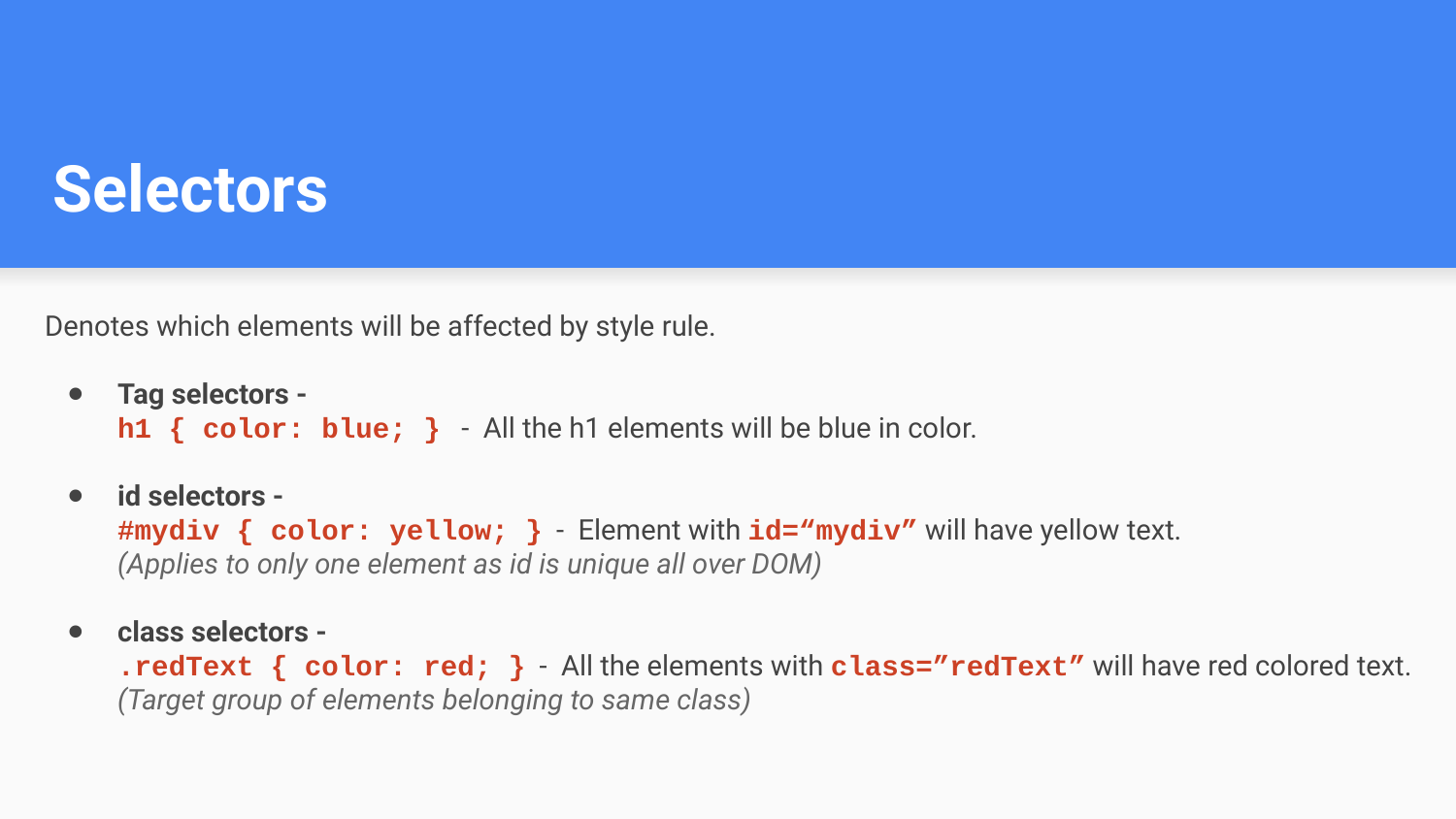

# Selectors
Denotes which elements will be affected by style rule.

Tag selectors -
h1 { color: blue; }   -  All the h1 elements will be blue in color.

id selectors -
#mydiv { color: yellow; }  -  Element with id=“mydiv” will have yellow text.
(Applies to only one element as id is unique all over DOM)

class selectors -
.redText { color: red; }  -  All the elements with class=”redText” will have red colored text.
(Target group of elements belonging to same class)